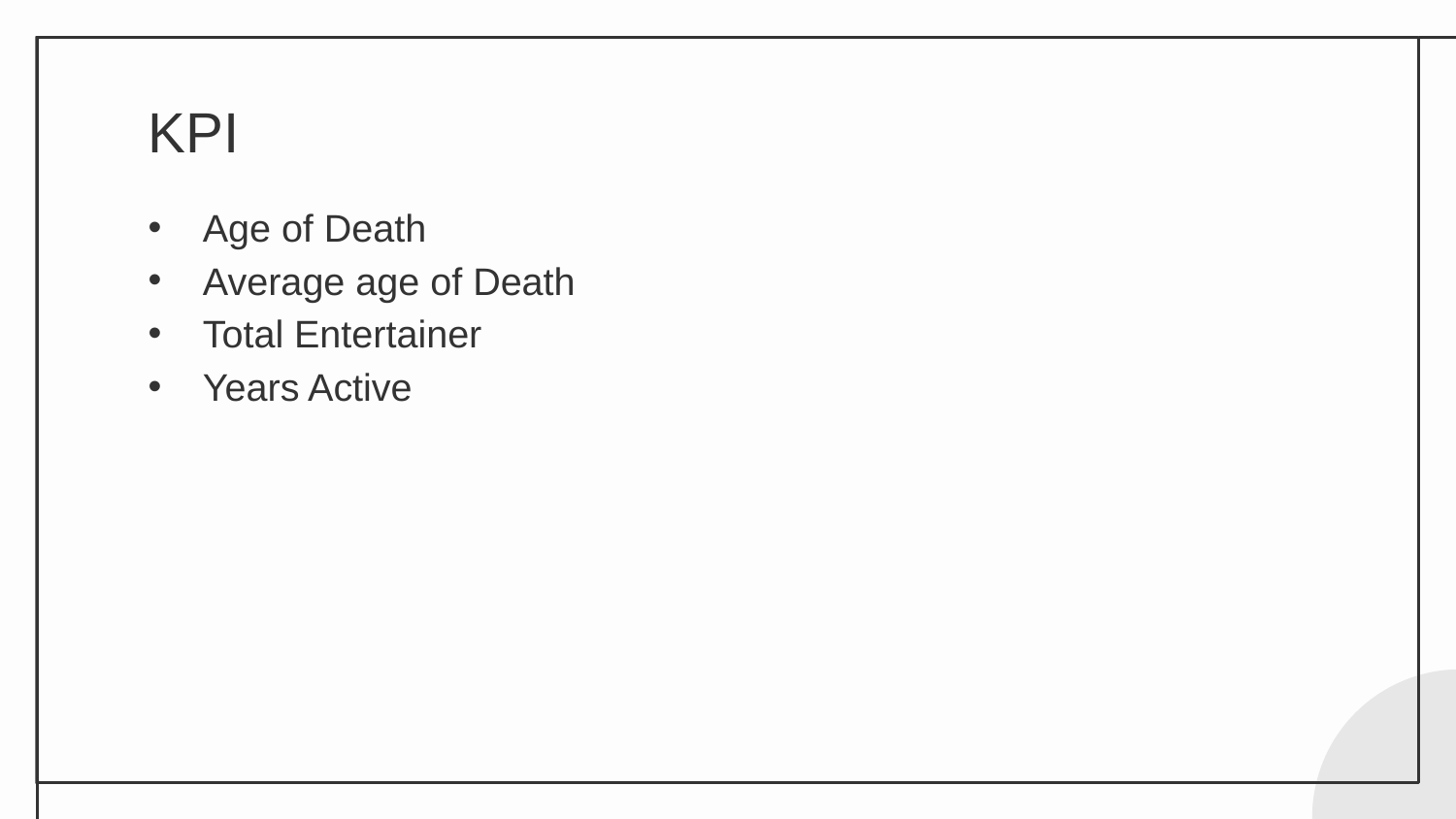

# KPI
Age of Death
Average age of Death
Total Entertainer
Years Active